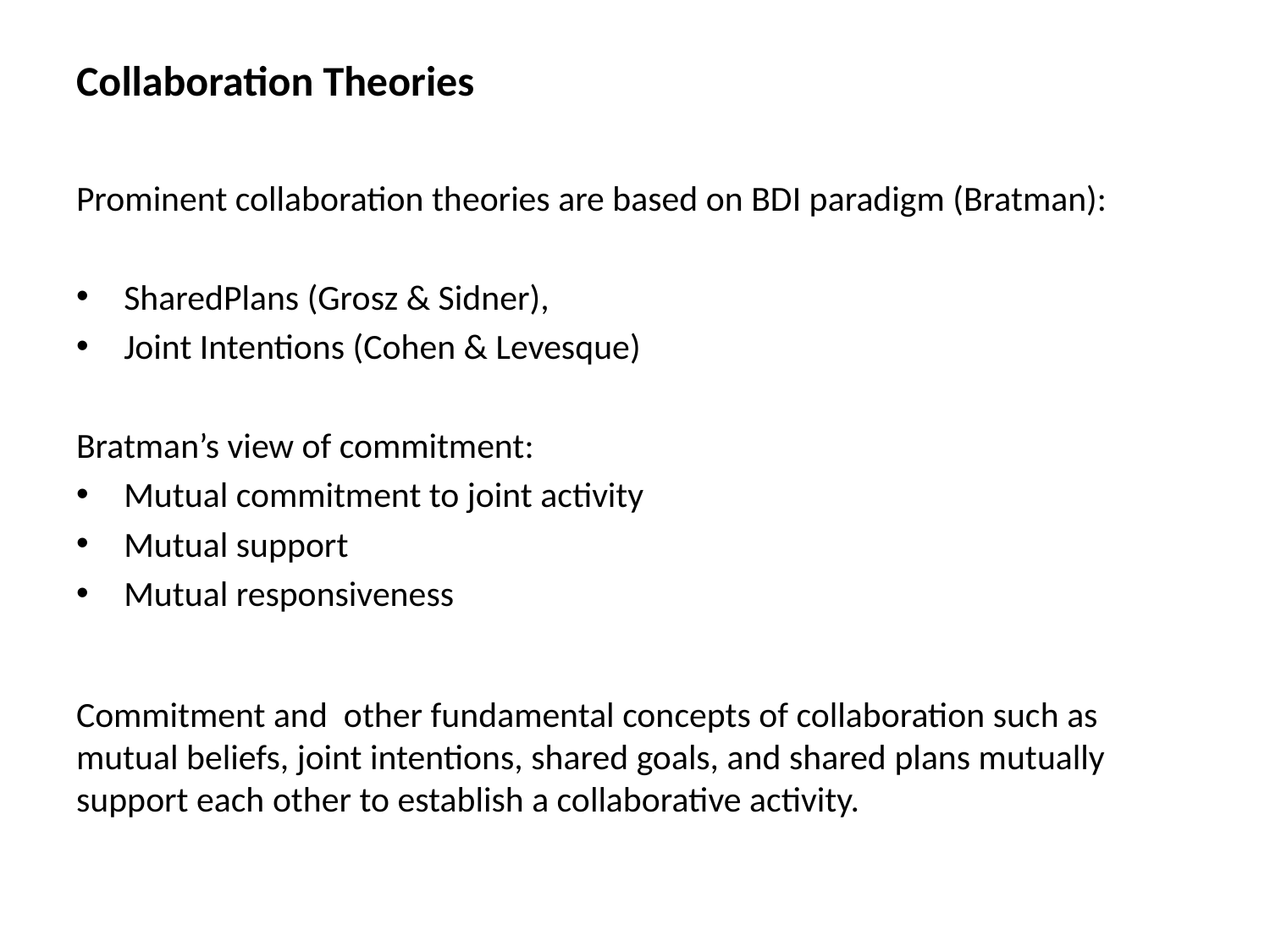

Collaboration Theories
Prominent collaboration theories are based on BDI paradigm (Bratman):

SharedPlans (Grosz & Sidner),
Joint Intentions (Cohen & Levesque)

Bratman’s view of commitment:
Mutual commitment to joint activity
Mutual support
Mutual responsiveness

Commitment and  other fundamental concepts of collaboration such as mutual beliefs, joint intentions, shared goals, and shared plans mutually support each other to establish a collaborative activity.